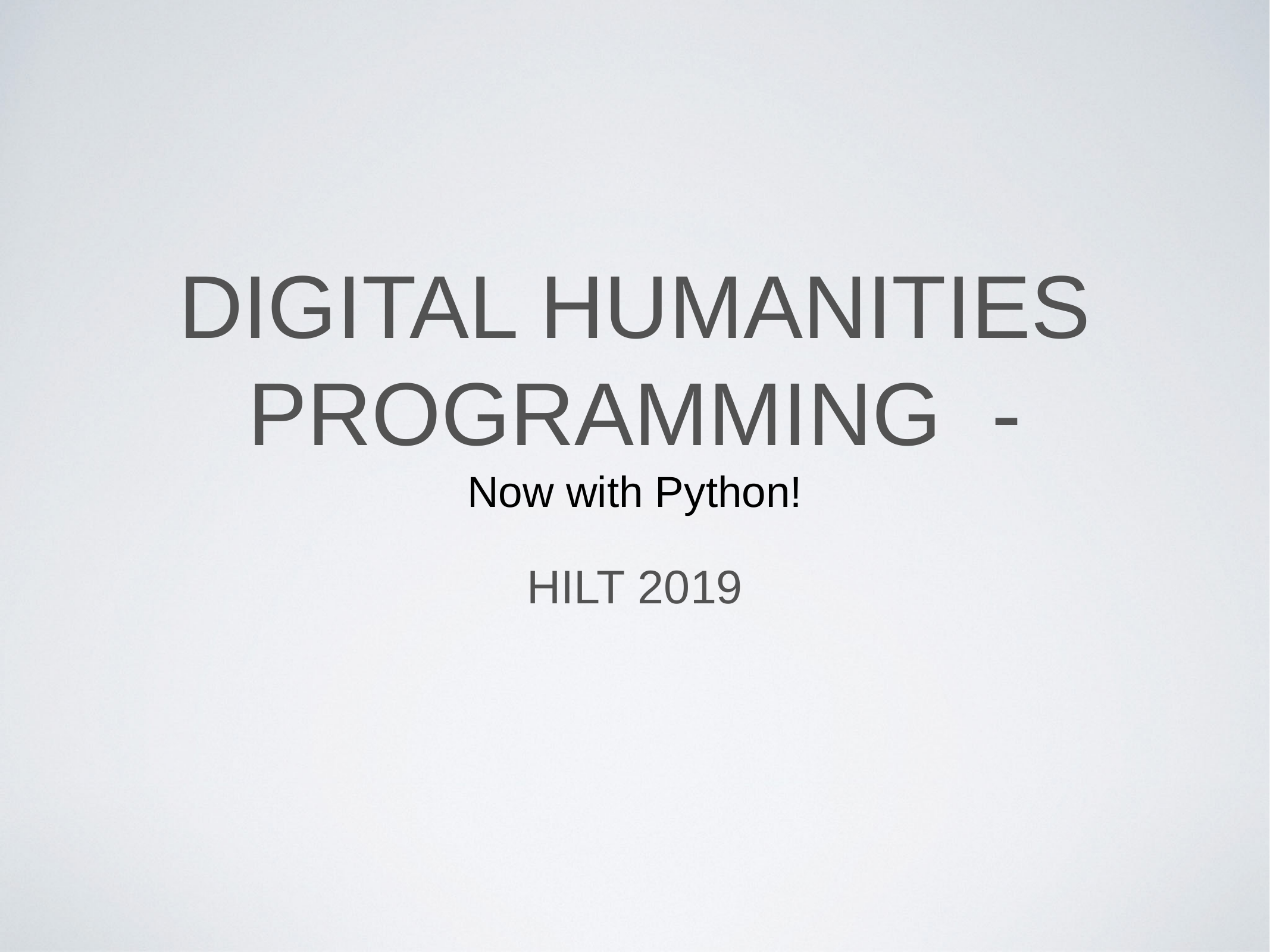

# Digital humanities programming  - Now with Python!
HILT 2019